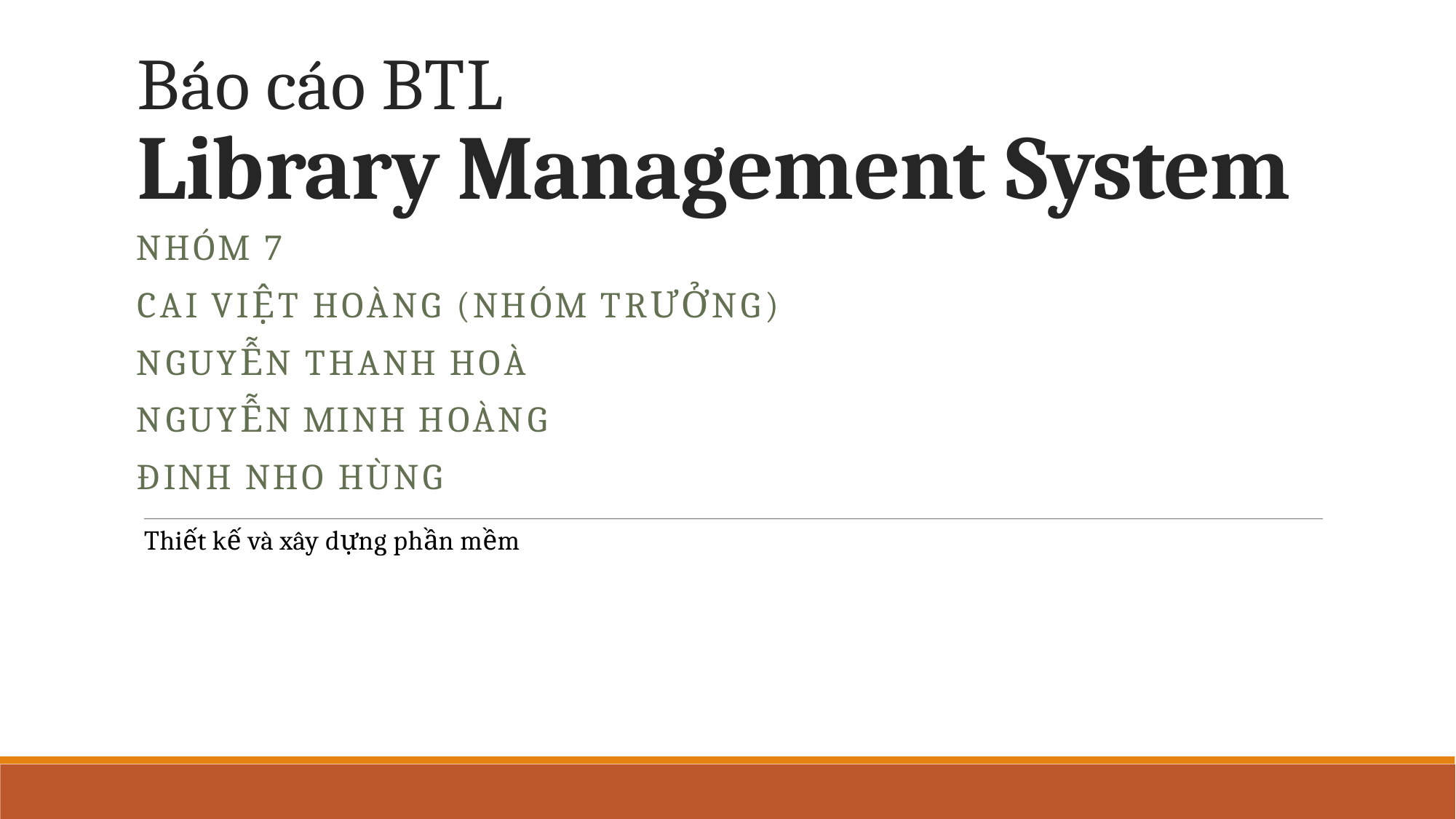

# Báo cáo BTL Library Management System
Nhóm 7
Cai việt Hoàng (nhóm trưởng)
Nguyễn thanh hoà
Nguyễn minh hoàng
Đinh nho hùng
Thiết kế và xây dựng phần mềm